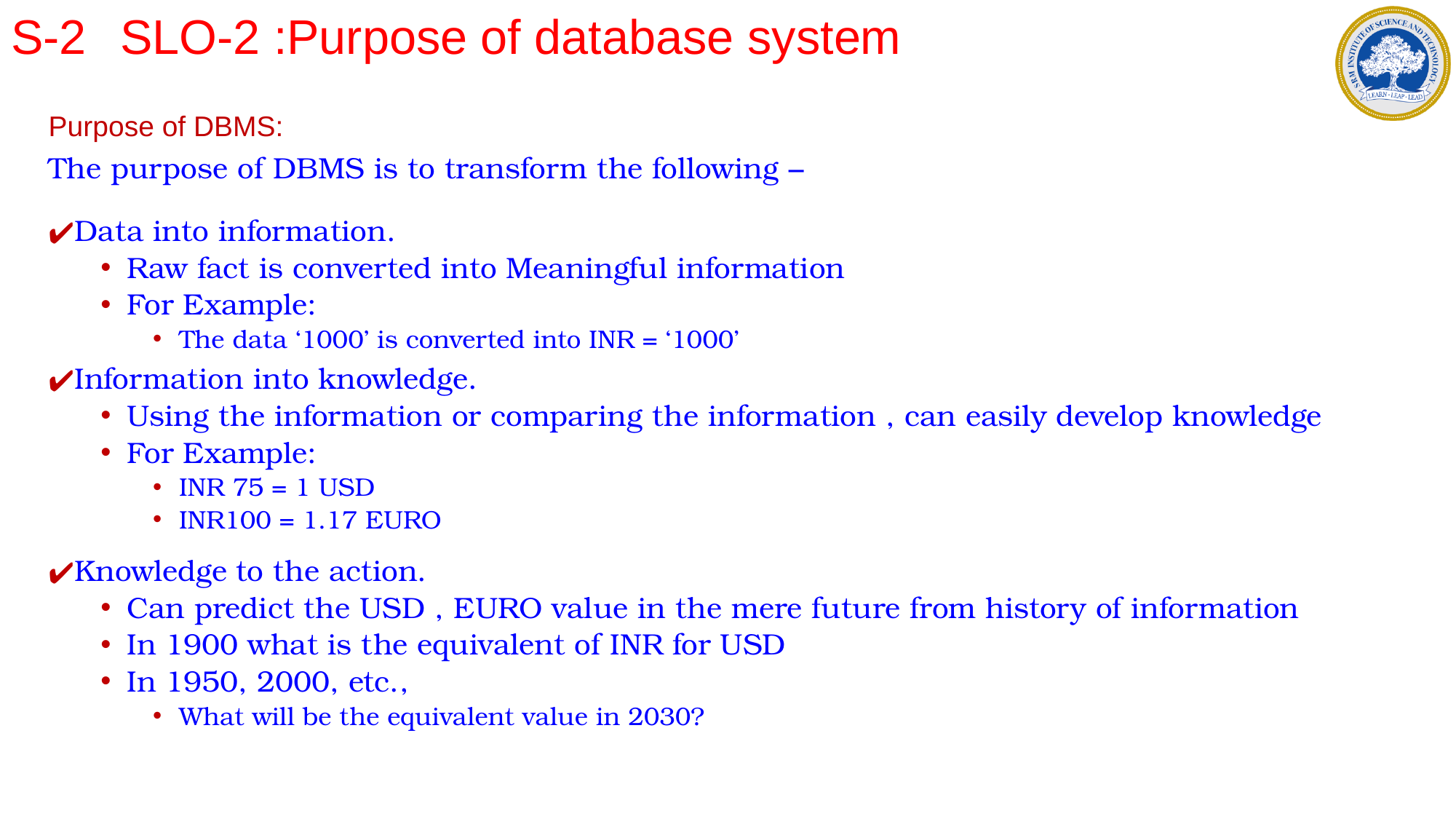

S-2 	SLO-2 :Purpose of database system
Purpose of DBMS:
The purpose of DBMS is to transform the following −

Data into information.
Raw fact is converted into Meaningful information
For Example:
The data ‘1000’ is converted into INR = ‘1000’
Information into knowledge.
Using the information or comparing the information , can easily develop knowledge
For Example:
INR 75 = 1 USD
INR100 = 1.17 EURO

Knowledge to the action.
Can predict the USD , EURO value in the mere future from history of information
In 1900 what is the equivalent of INR for USD
In 1950, 2000, etc.,
What will be the equivalent value in 2030?